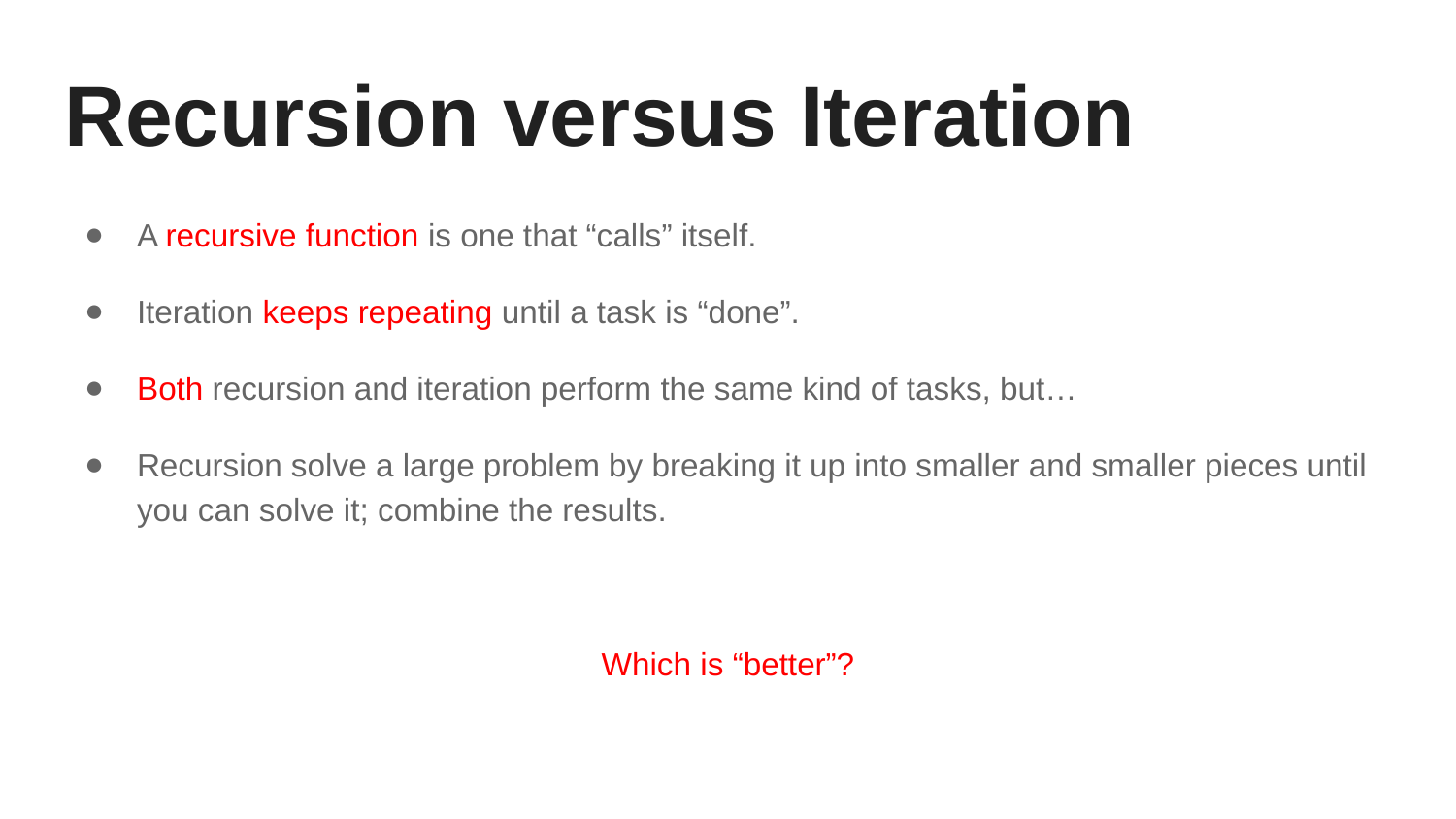

# Recursion versus Iteration
A recursive function is one that “calls” itself.
Iteration keeps repeating until a task is “done”.
Both recursion and iteration perform the same kind of tasks, but…
Recursion solve a large problem by breaking it up into smaller and smaller pieces until you can solve it; combine the results.

Which is “better”?